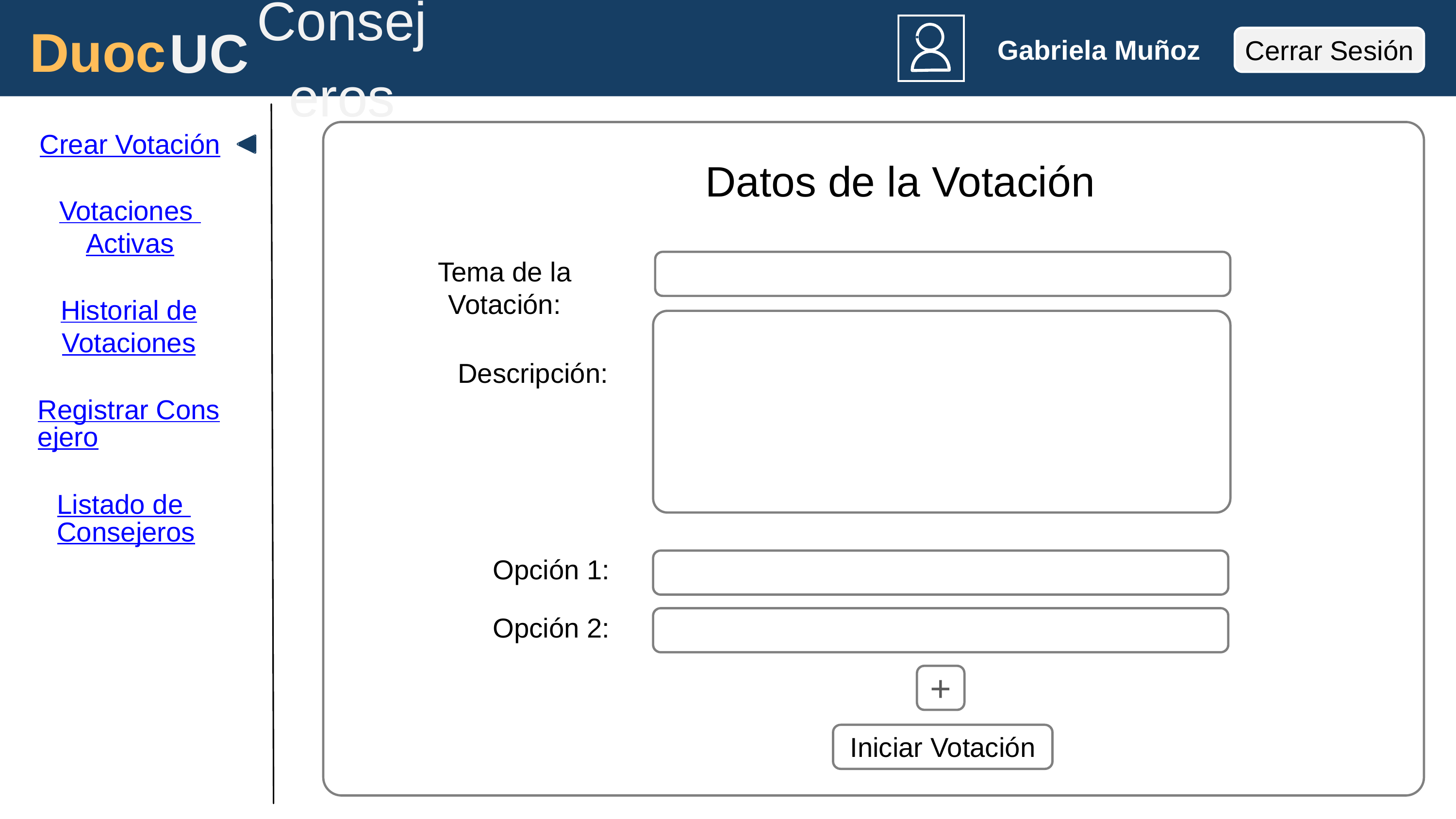

Consejeros

Duoc
UC

Cerrar Sesión

Gabriela Muñoz

Datos de la Votación

Tema de la Votación:

Descripción:

Opción 1:

Opción 2:

+

Iniciar Votación

Crear Votación

Votaciones
Activas
Historial de
Votaciones
Registrar Consejero

Listado de Consejeros